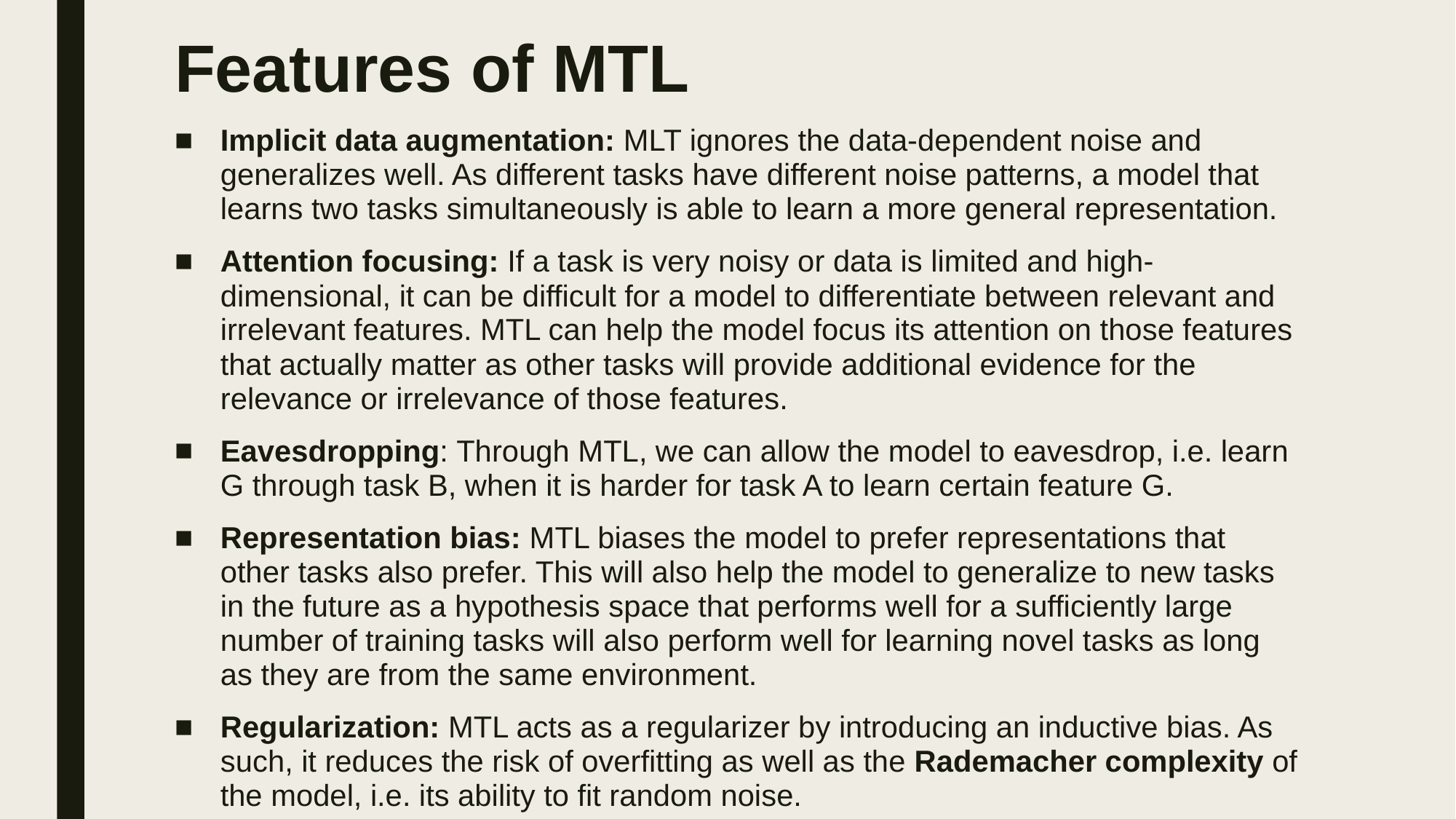

# Features of MTL
Implicit data augmentation: MLT ignores the data-dependent noise and generalizes well. As different tasks have different noise patterns, a model that learns two tasks simultaneously is able to learn a more general representation.
Attention focusing: If a task is very noisy or data is limited and high-dimensional, it can be difficult for a model to differentiate between relevant and irrelevant features. MTL can help the model focus its attention on those features that actually matter as other tasks will provide additional evidence for the relevance or irrelevance of those features.
Eavesdropping: Through MTL, we can allow the model to eavesdrop, i.e. learn G through task B, when it is harder for task A to learn certain feature G.
Representation bias: MTL biases the model to prefer representations that other tasks also prefer. This will also help the model to generalize to new tasks in the future as a hypothesis space that performs well for a sufficiently large number of training tasks will also perform well for learning novel tasks as long as they are from the same environment.
Regularization: MTL acts as a regularizer by introducing an inductive bias. As such, it reduces the risk of overfitting as well as the Rademacher complexity of the model, i.e. its ability to fit random noise.